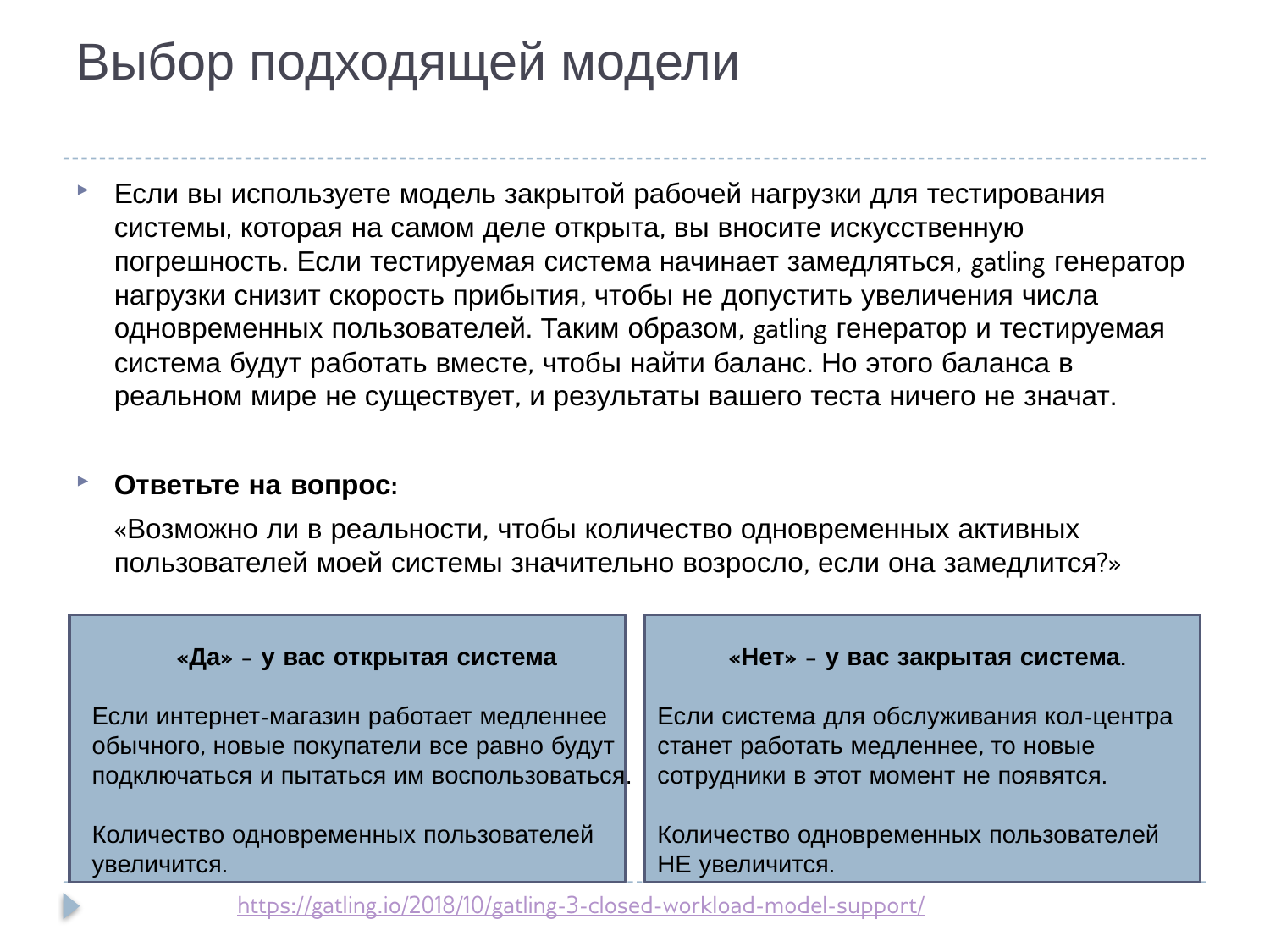

# Выбор подходящей модели
Если вы используете модель закрытой рабочей нагрузки для тестирования системы, которая на самом деле открыта, вы вносите искусственную погрешность. Если тестируемая система начинает замедляться, gatling генератор нагрузки снизит скорость прибытия, чтобы не допустить увеличения числа одновременных пользователей. Таким образом, gatling генератор и тестируемая система будут работать вместе, чтобы найти баланс. Но этого баланса в реальном мире не существует, и результаты вашего теста ничего не значат.

Ответьте на вопрос:
	«Возможно ли в реальности, чтобы количество одновременных активных пользователей моей системы значительно возросло, если она замедлится?»

«Да» – у вас открытая система

Если интернет-магазин работает медленнее обычного, новые покупатели все равно будут подключаться и пытаться им воспользоваться.

Количество одновременных пользователей увеличится.
«Нет» – у вас закрытая система.
Если система для обслуживания кол-центра станет работать медленнее, то новые сотрудники в этот момент не появятся.

Количество одновременных пользователей НЕ увеличится.
https://gatling.io/2018/10/gatling-3-closed-workload-model-support/